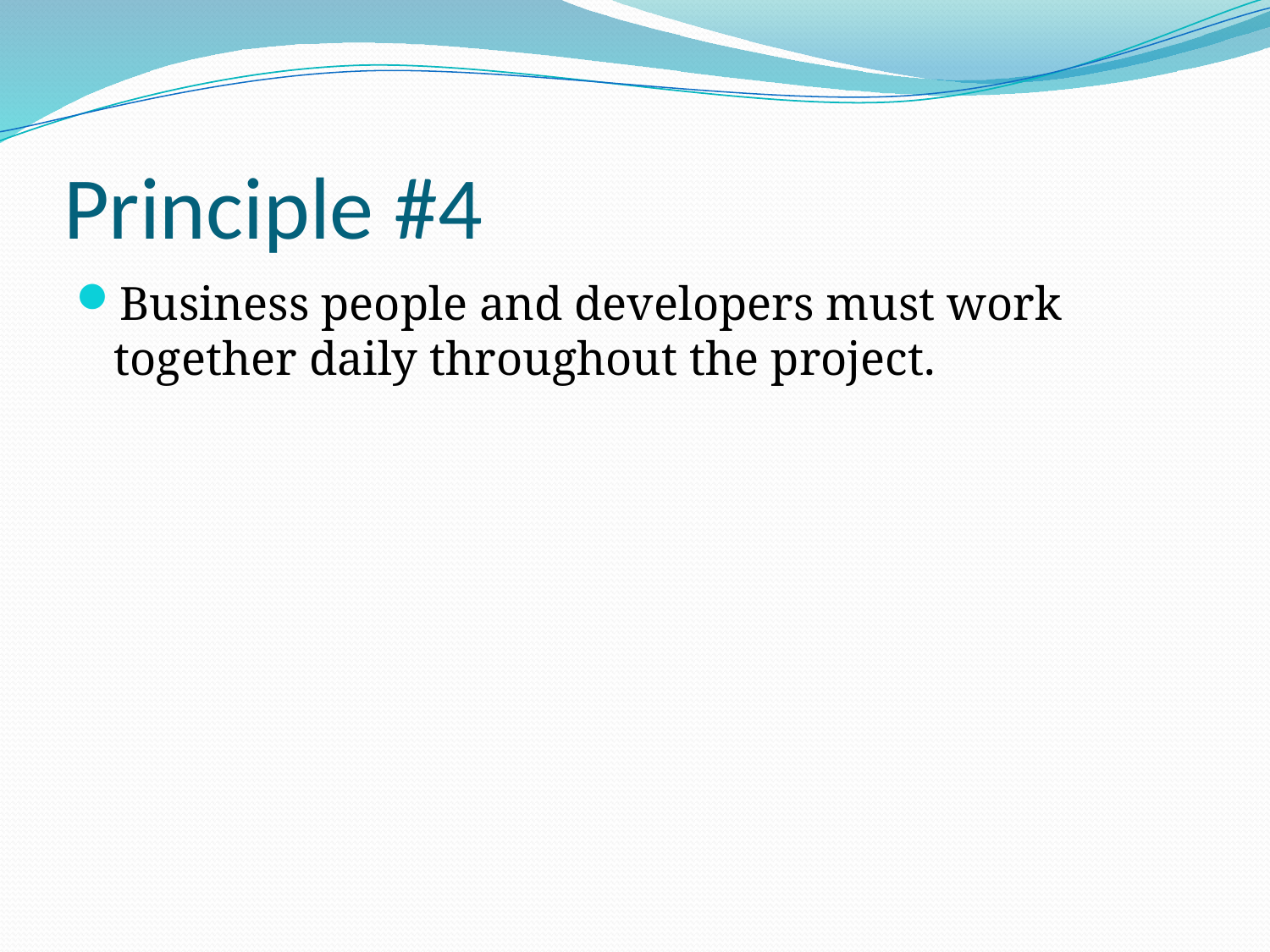

# Principle #4
Business people and developers must work
together daily throughout the project.